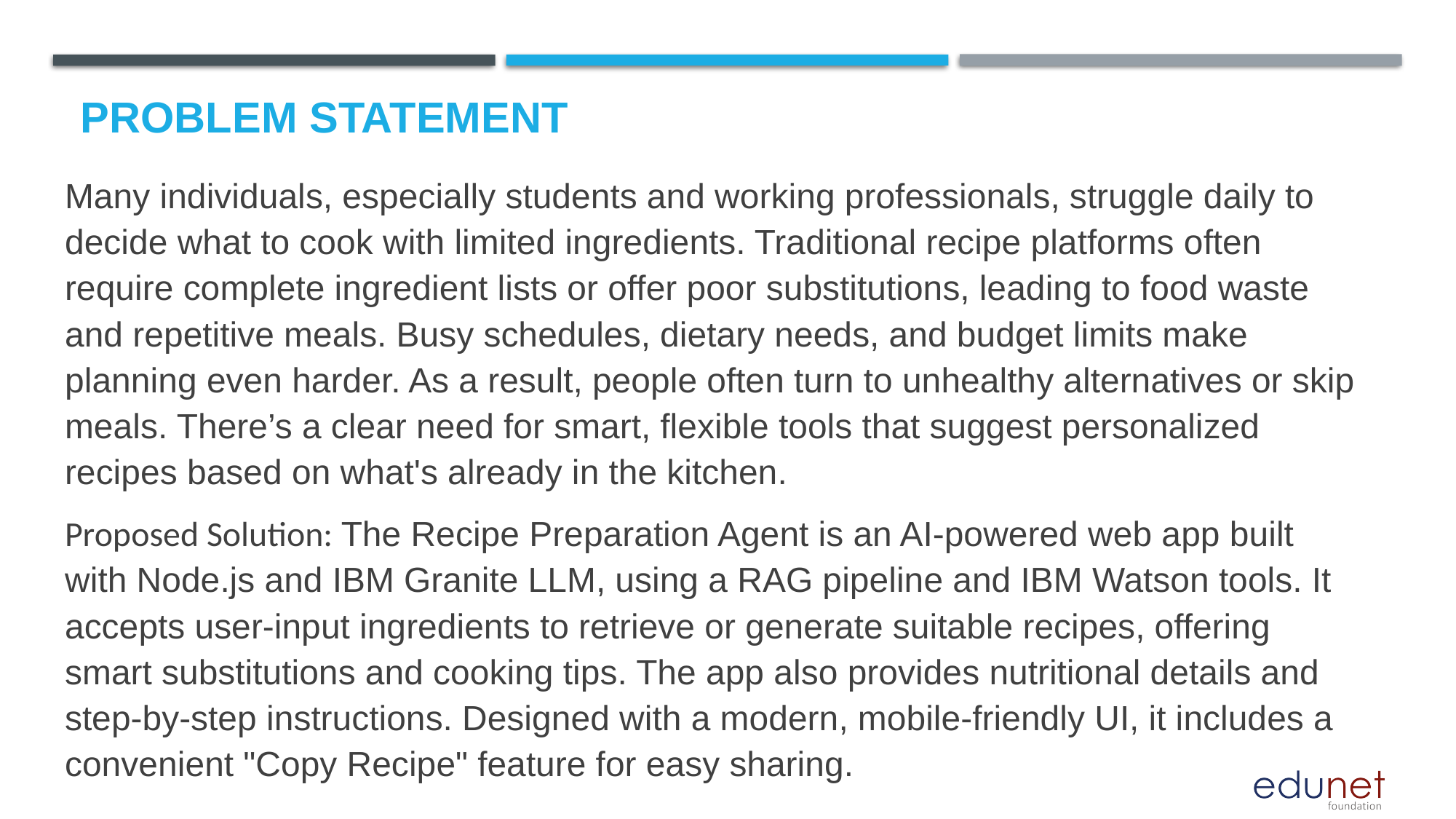

# Problem Statement
Many individuals, especially students and working professionals, struggle daily to decide what to cook with limited ingredients. Traditional recipe platforms often require complete ingredient lists or offer poor substitutions, leading to food waste and repetitive meals. Busy schedules, dietary needs, and budget limits make planning even harder. As a result, people often turn to unhealthy alternatives or skip meals. There’s a clear need for smart, flexible tools that suggest personalized recipes based on what's already in the kitchen.
Proposed Solution: The Recipe Preparation Agent is an AI-powered web app built with Node.js and IBM Granite LLM, using a RAG pipeline and IBM Watson tools. It accepts user-input ingredients to retrieve or generate suitable recipes, offering smart substitutions and cooking tips. The app also provides nutritional details and step-by-step instructions. Designed with a modern, mobile-friendly UI, it includes a convenient "Copy Recipe" feature for easy sharing.